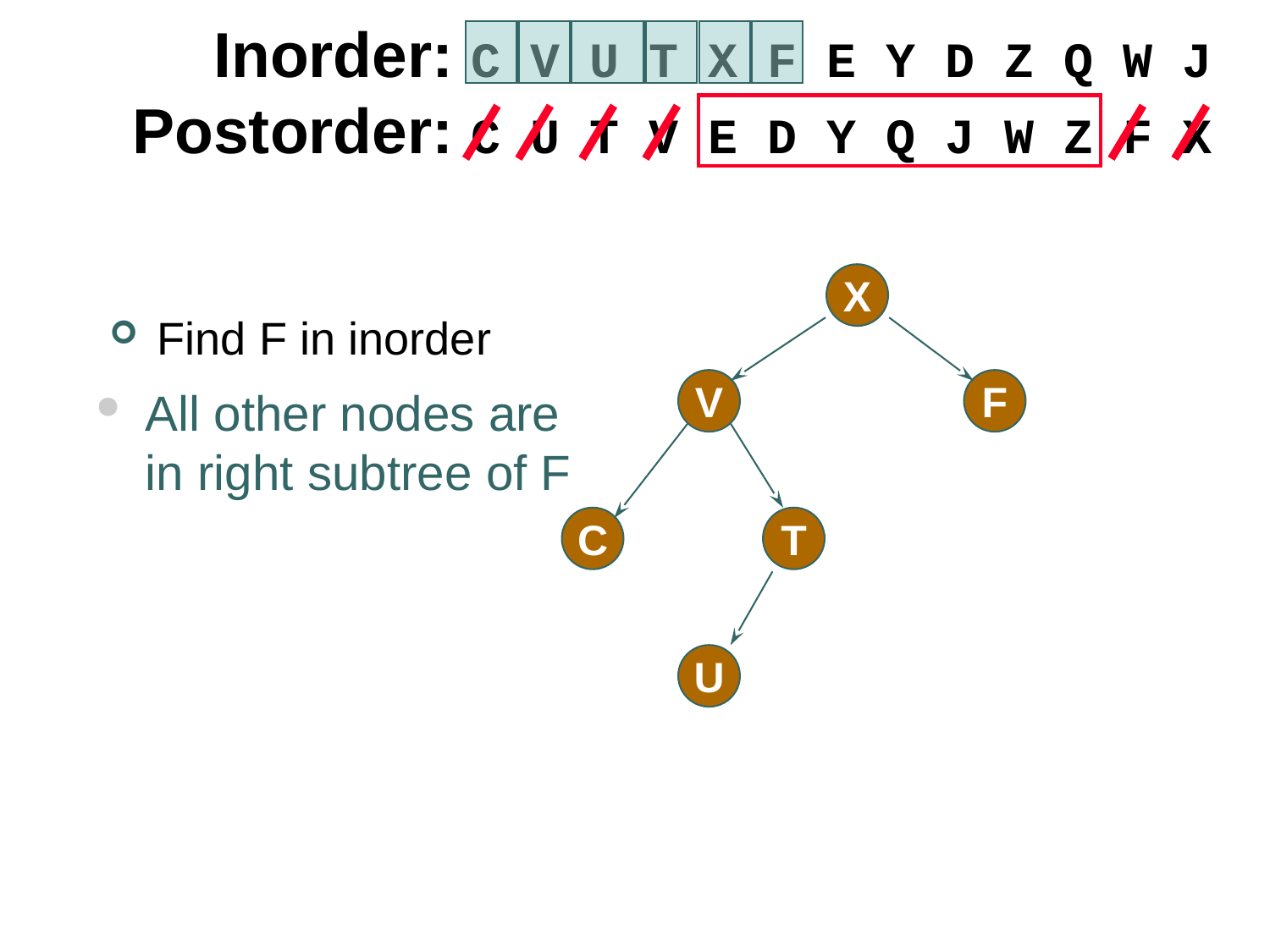

Inorder: C V U T X F E Y D Z Q W J
Postorder: C U T V E D Y Q J W Z F X

X

Find F in inorder

All other nodes are in right subtree of F

V
F

C
T

U